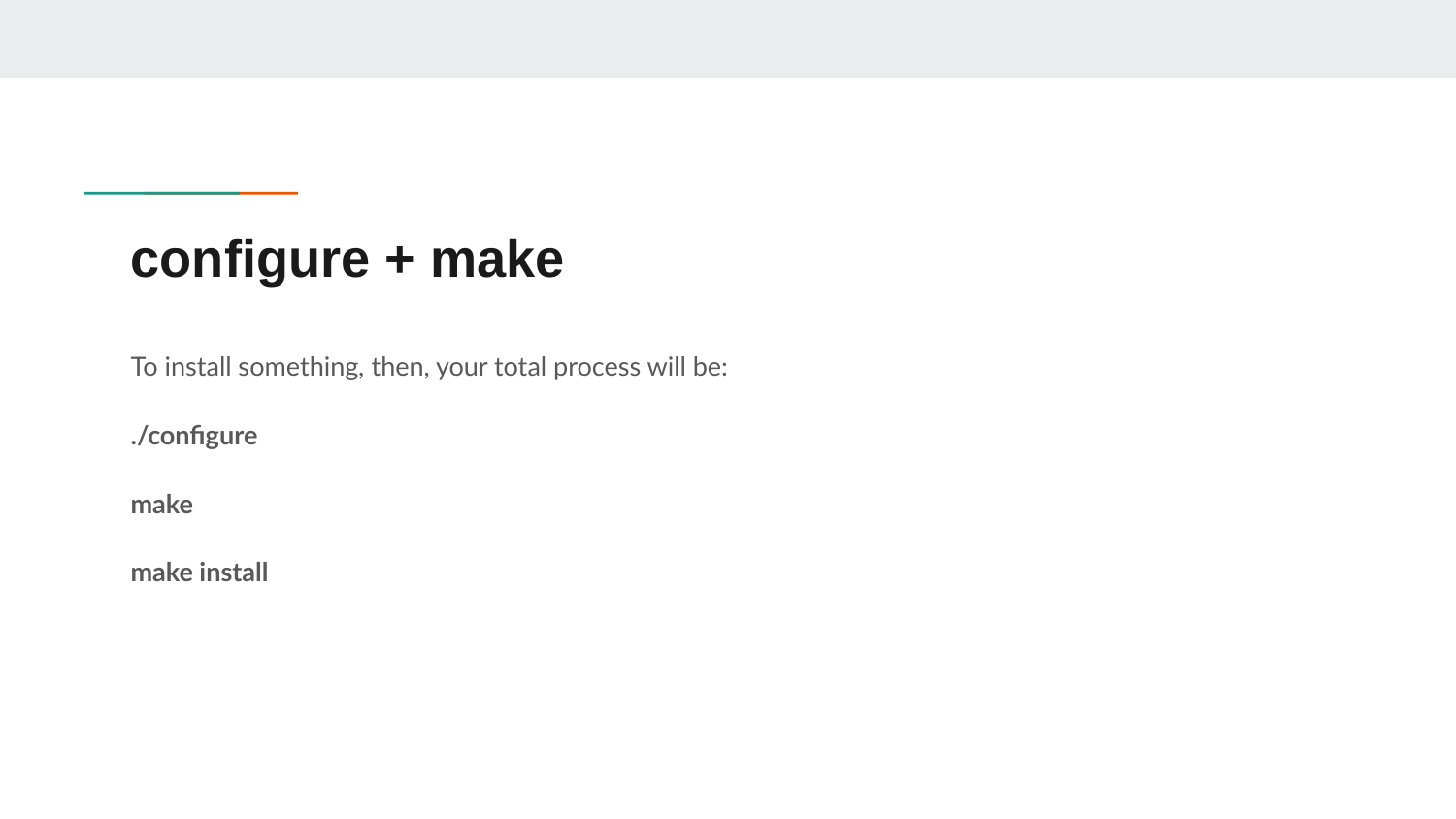

# configure + make
To install something, then, your total process will be:
./configure
make
make install